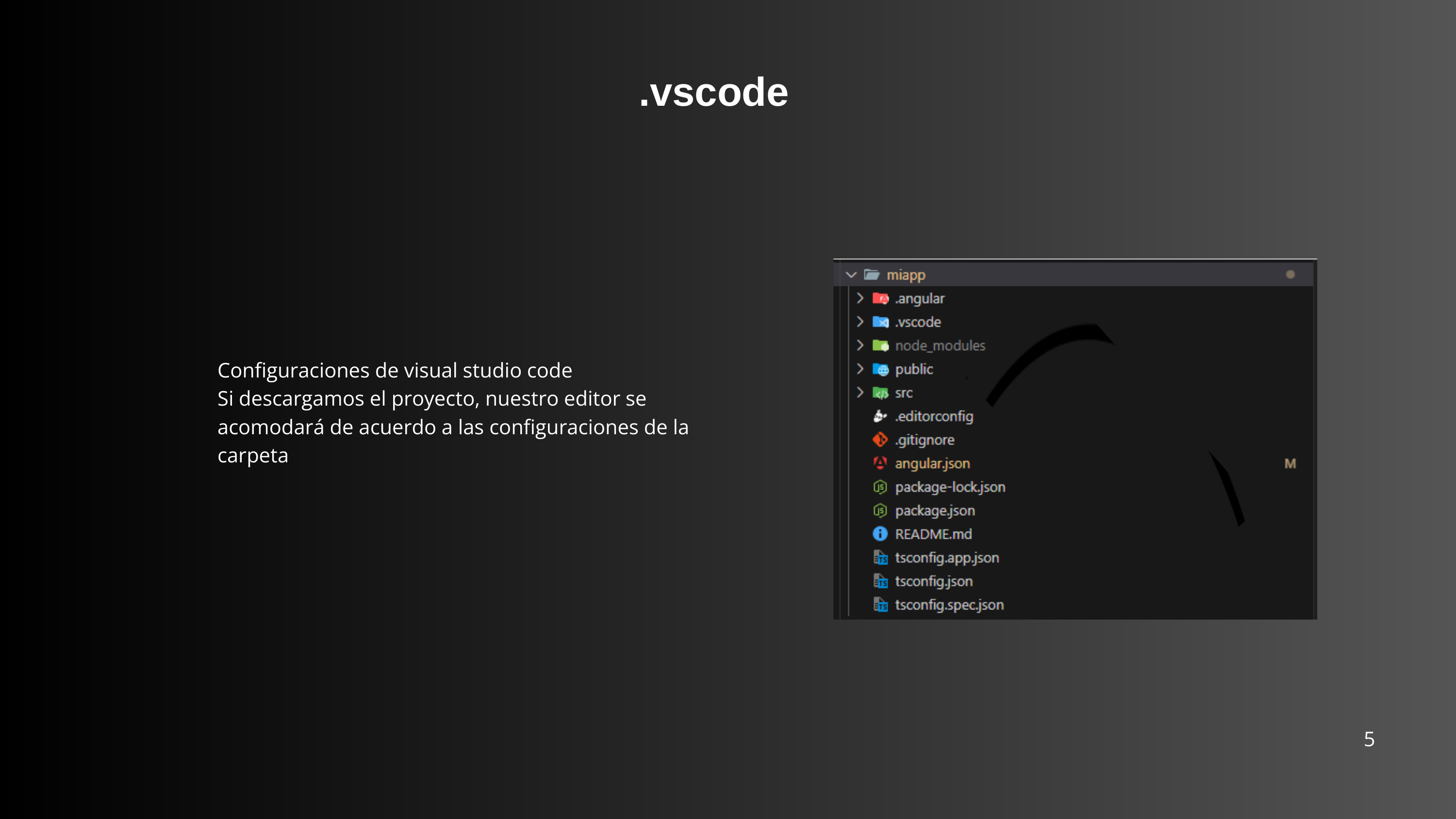

.vscode

Configuraciones de visual studio code
Si descargamos el proyecto, nuestro editor se acomodará de acuerdo a las configuraciones de la carpeta

5